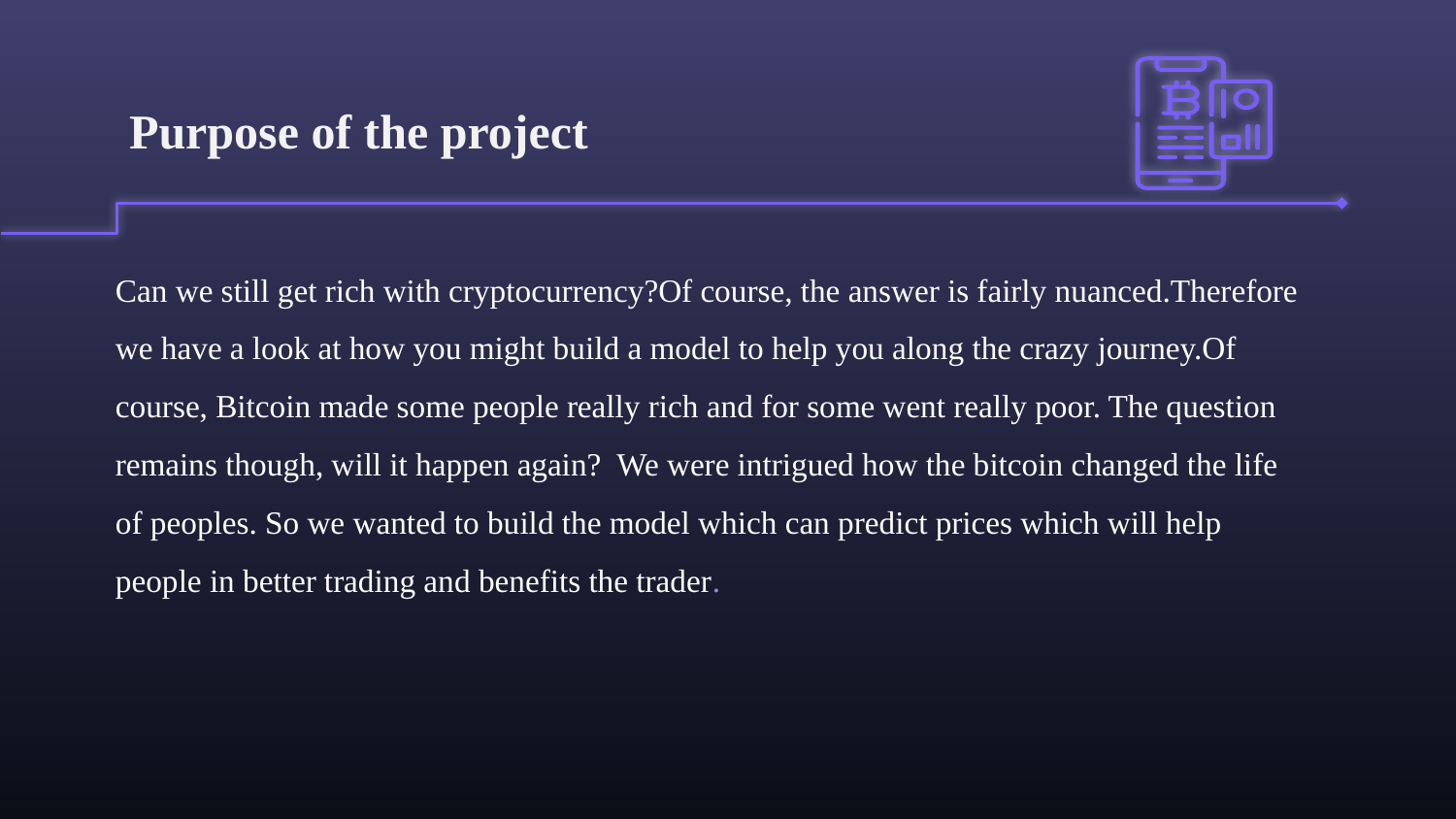

# Purpose of the project

Can we still get rich with cryptocurrency?Of course, the answer is fairly nuanced.Therefore we have a look at how you might build a model to help you along the crazy journey.Of course, Bitcoin made some people really rich and for some went really poor. The question remains though, will it happen again?  We were intrigued how the bitcoin changed the life of peoples. So we wanted to build the model which can predict prices which will help people in better trading and benefits the trader.